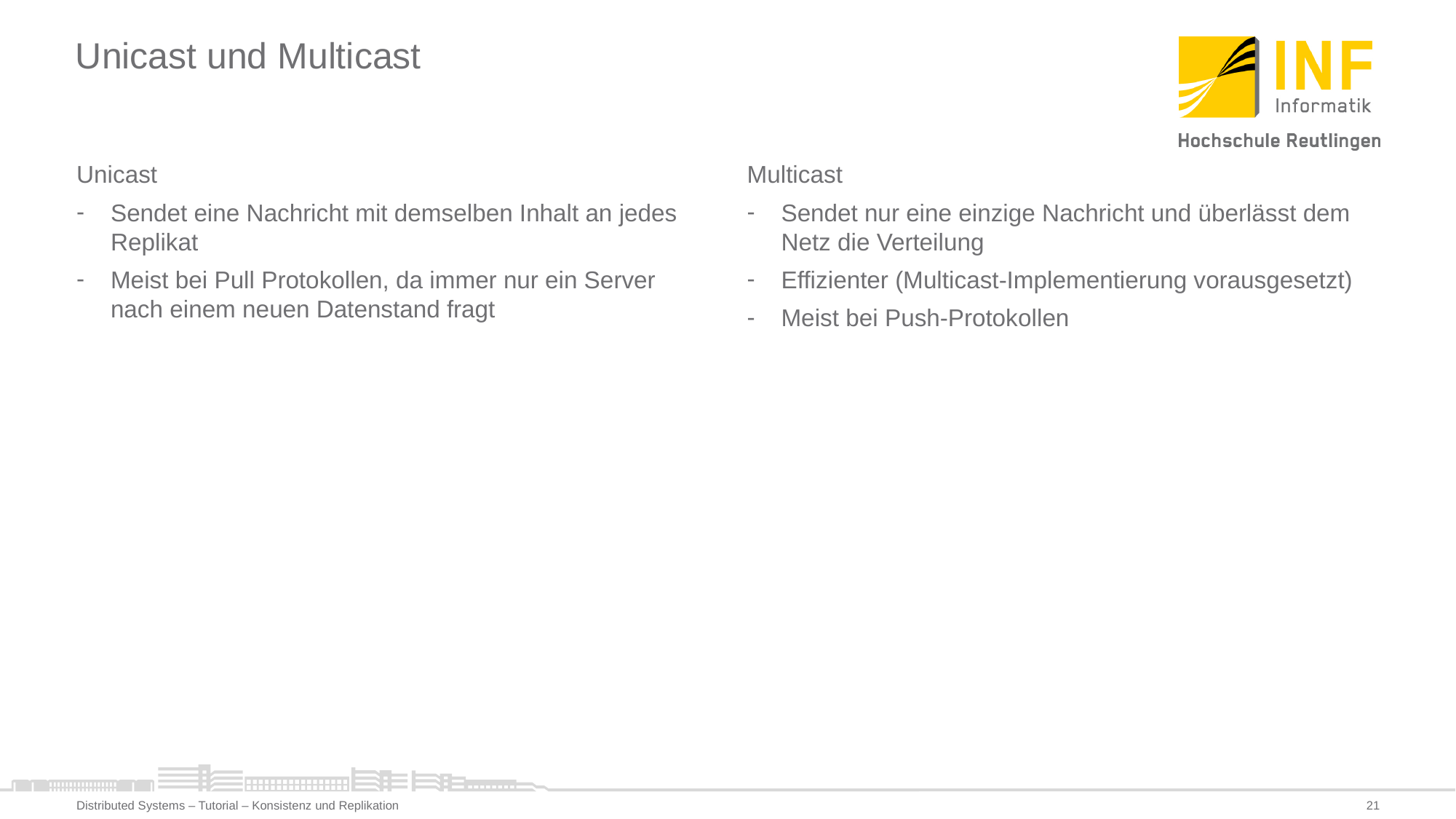

# Unicast und Multicast
Unicast
Sendet eine Nachricht mit demselben Inhalt an jedes Replikat
Meist bei Pull Protokollen, da immer nur ein Server nach einem neuen Datenstand fragt
Multicast
Sendet nur eine einzige Nachricht und überlässt dem Netz die Verteilung
Effizienter (Multicast-Implementierung vorausgesetzt)
Meist bei Push-Protokollen
Distributed Systems – Tutorial – Konsistenz und Replikation
21